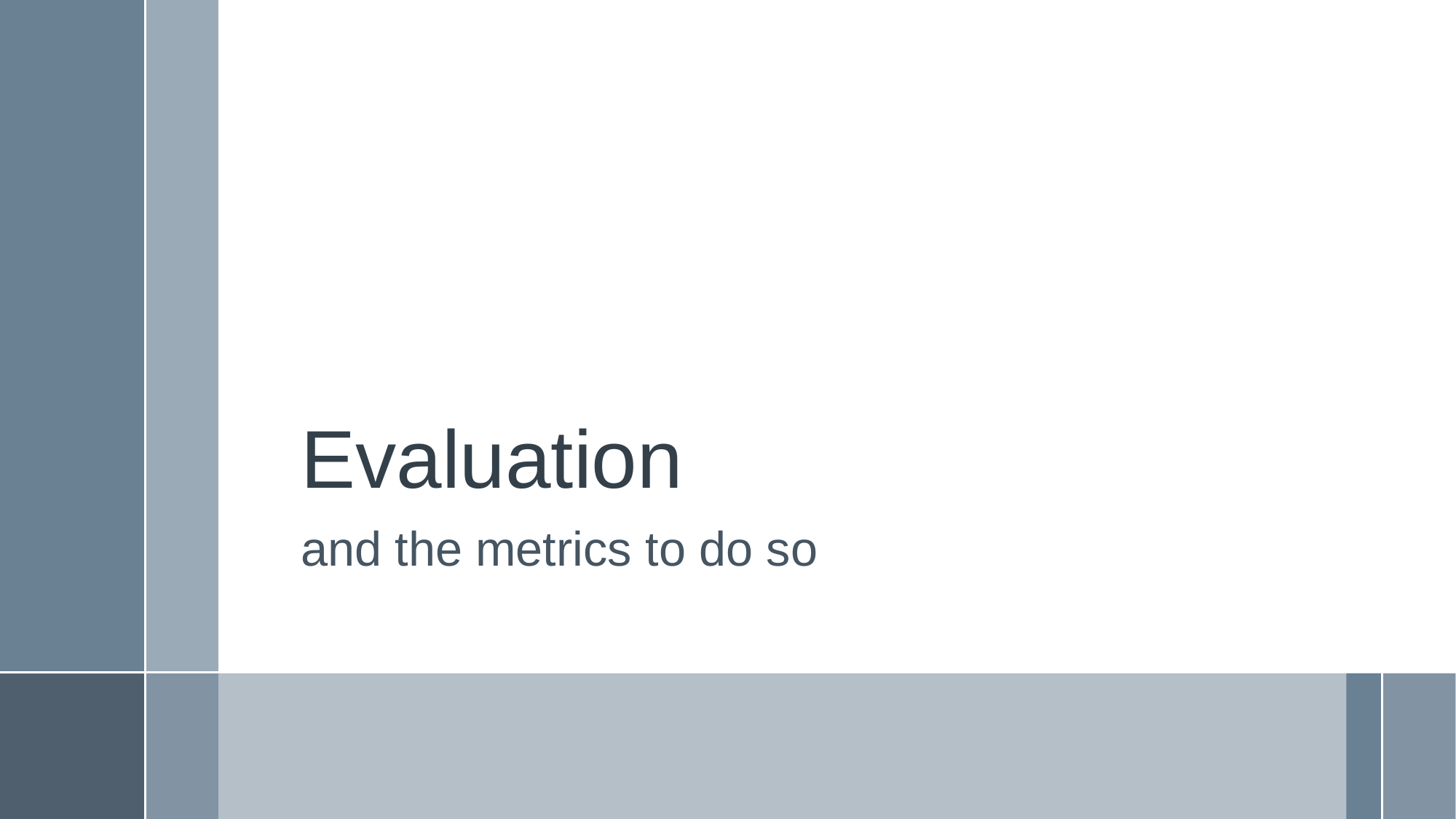

# Evaluation
and the metrics to do so